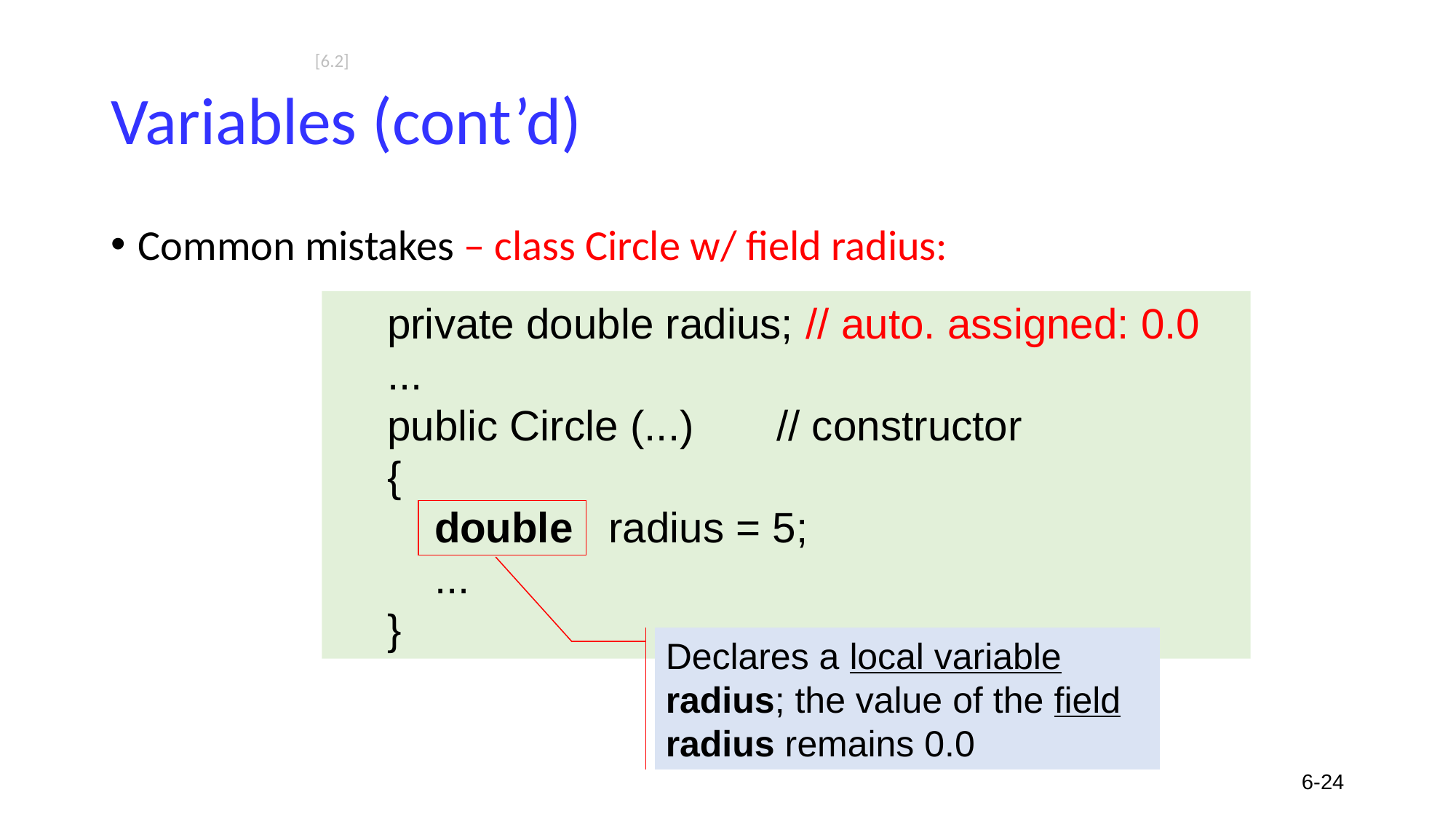

# Variables (cont’d)
[6.2]
Common mistakes – class Circle w/ field radius:

private double radius; // auto. assigned: 0.0
...
public Circle (...)       // constructor
{
    double   radius = 5;
    ...
}

Declares a local variable radius; the value of the field radius remains 0.0
6-24